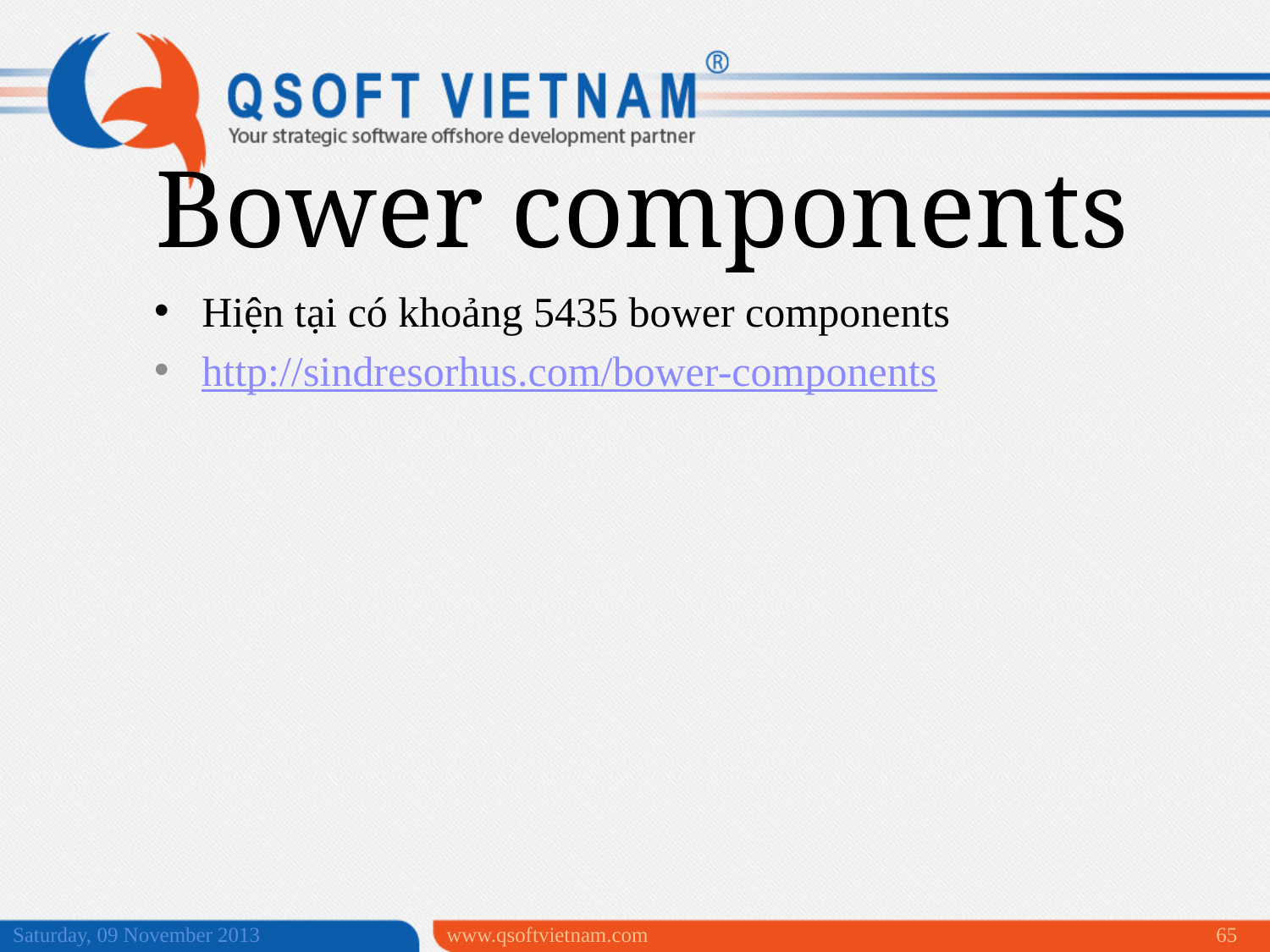

Bower components
Hiện tại có khoảng 5435 bower components
http://sindresorhus.com/bower-components
Saturday, 09 November 2013
www.qsoftvietnam.com
65